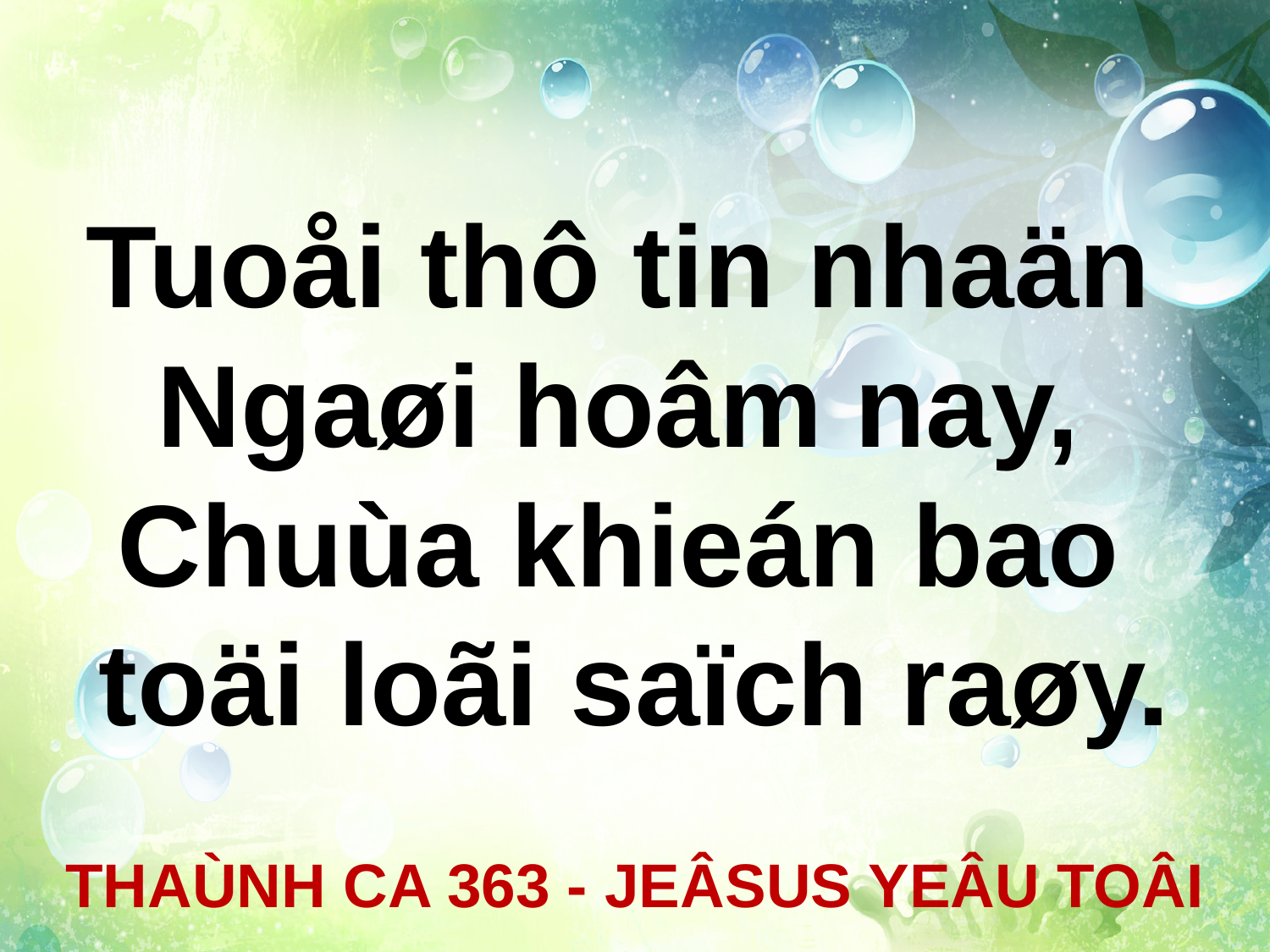

Tuoåi thô tin nhaän
Ngaøi hoâm nay,
Chuùa khieán bao
toäi loãi saïch raøy.
THAÙNH CA 363 - JEÂSUS YEÂU TOÂI